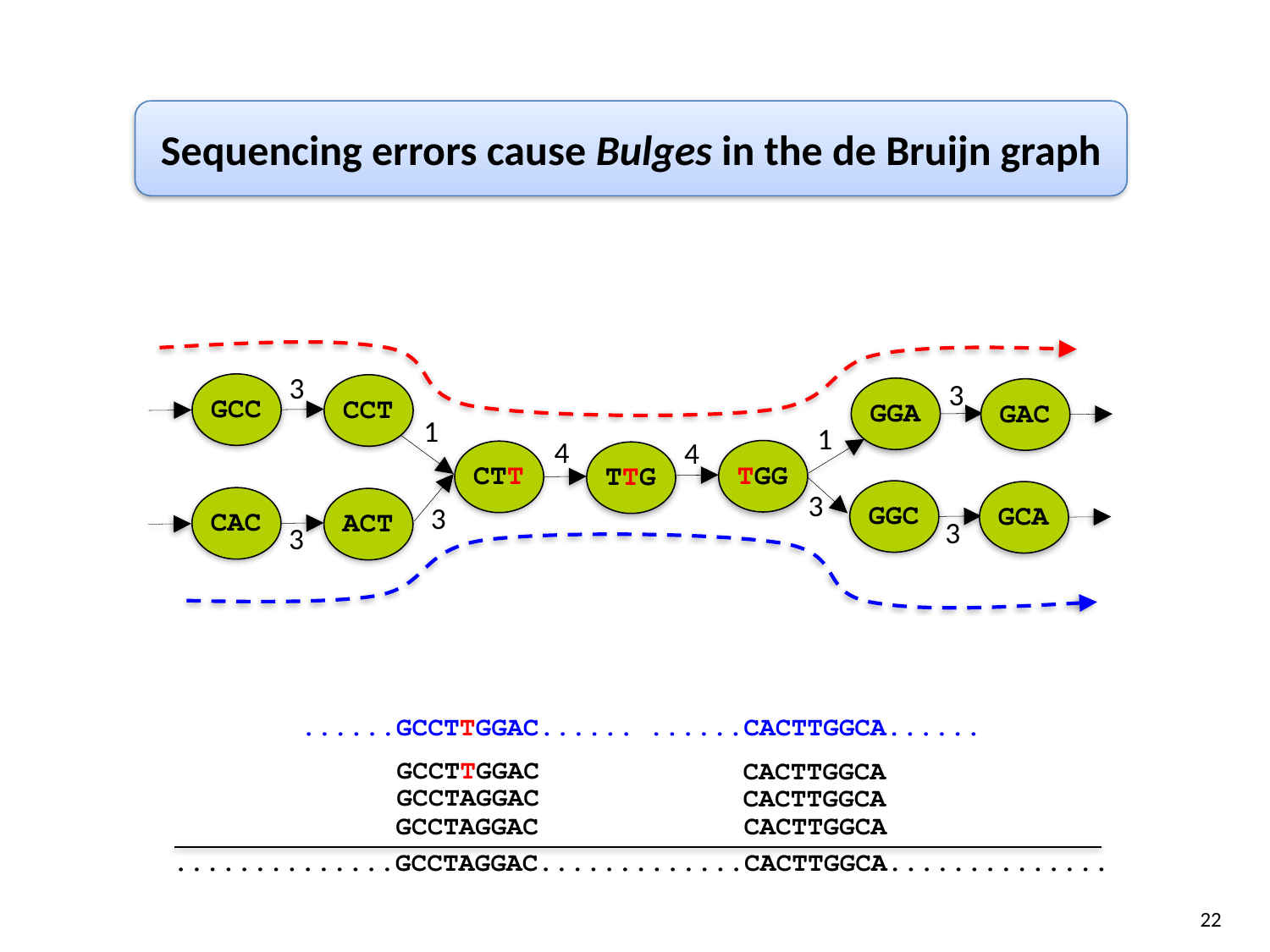

Sequencing errors cause Bulges in the de Bruijn graph

3
3
1
1
4
4
3
3
3
3

GCC
CCT
GGA
GAC

TGG
CTT
TTG

GGC
GCA
CAC
ACT

......GCCTTGGAC......
......CACTTGGCA......
GCCTTGGAC
CACTTGGCA
GCCTAGGAC
CACTTGGCA
GCCTAGGAC
CACTTGGCA
..............GCCTAGGAC.............CACTTGGCA..............
22